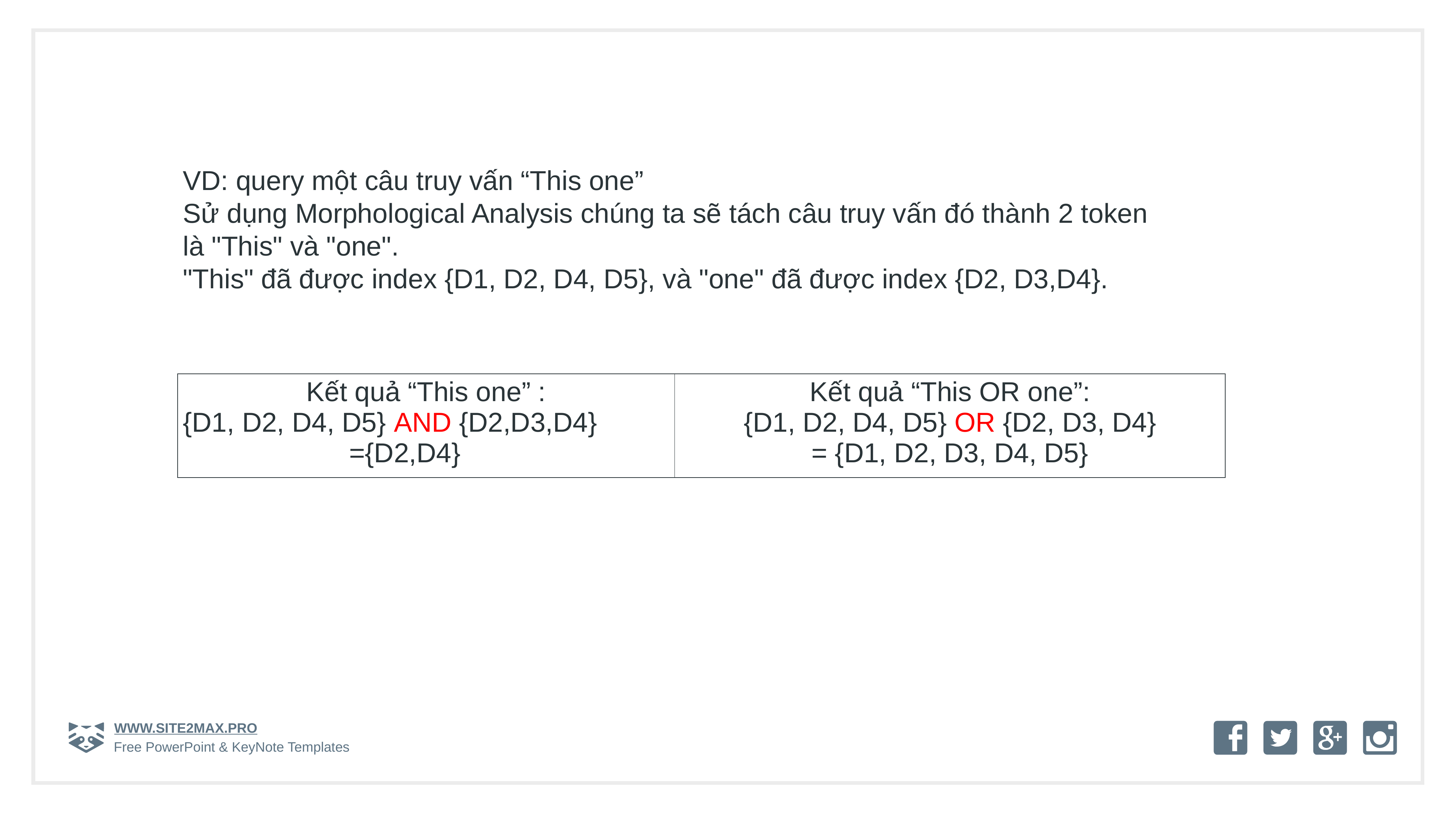

VD: query một câu truy vấn “This one”
Sử dụng Morphological Analysis chúng ta sẽ tách câu truy vấn đó thành 2 token là "This" và "one". 
"This" đã được index {D1, D2, D4, D5}, và "one" đã được index {D2, D3,D4}.
| Kết quả “This one” : {D1, D2, D4, D5} AND {D2,D3,D4} ={D2,D4} | Kết quả “This OR one”: {D1, D2, D4, D5} OR {D2, D3, D4} = {D1, D2, D3, D4, D5} |
| --- | --- |